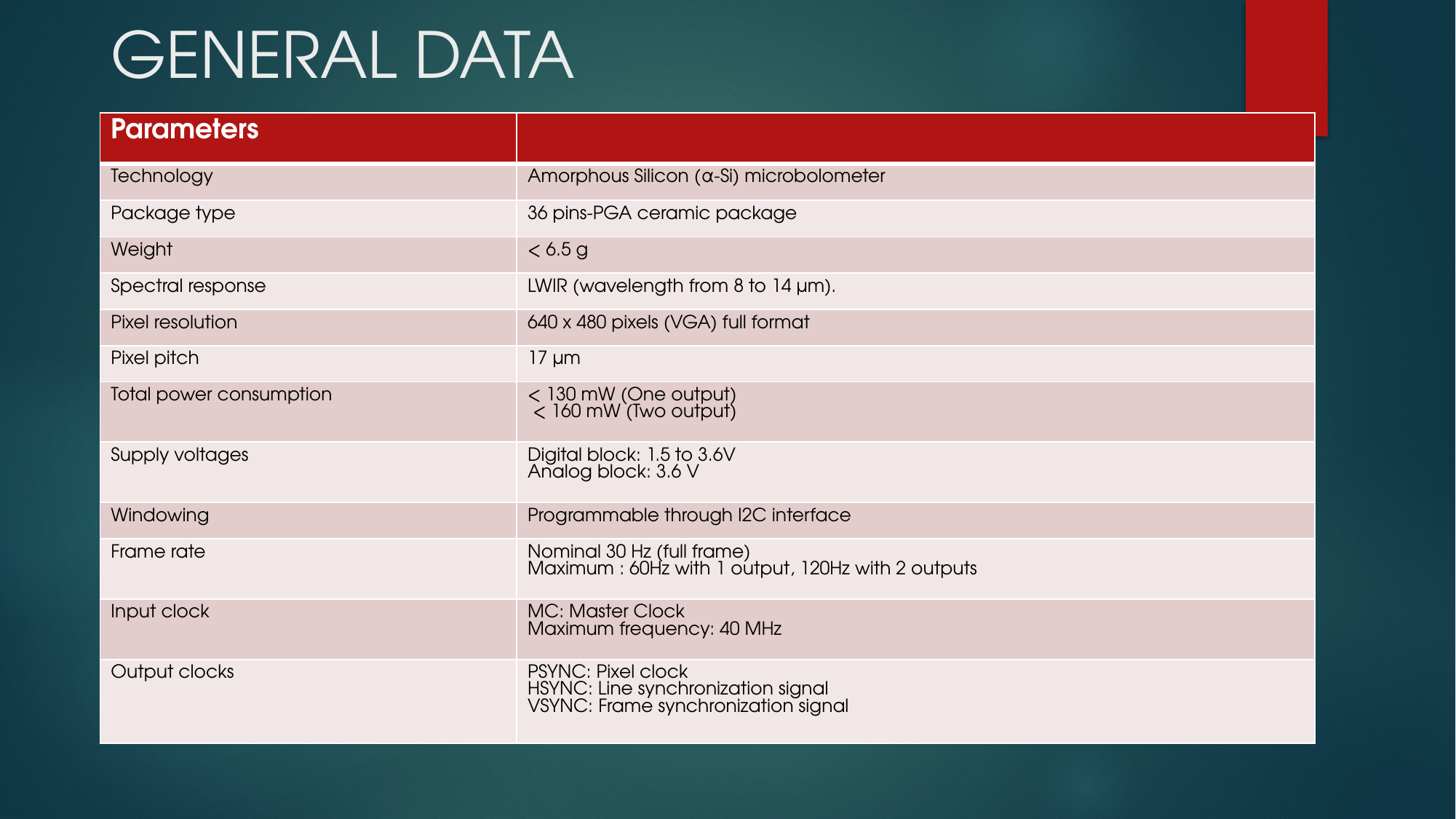

# GENERAL DATA
| Parameters |  |
| --- | --- |
| Technology | Amorphous Silicon (α-Si) microbolometer |
| Package type | 36 pins-PGA ceramic package |
| Weight | < 6.5 g |
| Spectral response | LWIR (wavelength from 8 to 14 µm). |
| Pixel resolution | 640 x 480 pixels (VGA) full format |
| Pixel pitch | 17 µm |
| Total power consumption | < 130 mW (One output) < 160 mW (Two output) |
| Supply voltages | Digital block: 1.5 to 3.6V Analog block: 3.6 V |
| Windowing | Programmable through I2C interface |
| Frame rate | Nominal 30 Hz (full frame) Maximum : 60Hz with 1 output, 120Hz with 2 outputs |
| Input clock | MC: Master Clock Maximum frequency: 40 MHz |
| Output clocks | PSYNC: Pixel clock HSYNC: Line synchronization signal VSYNC: Frame synchronization signal |